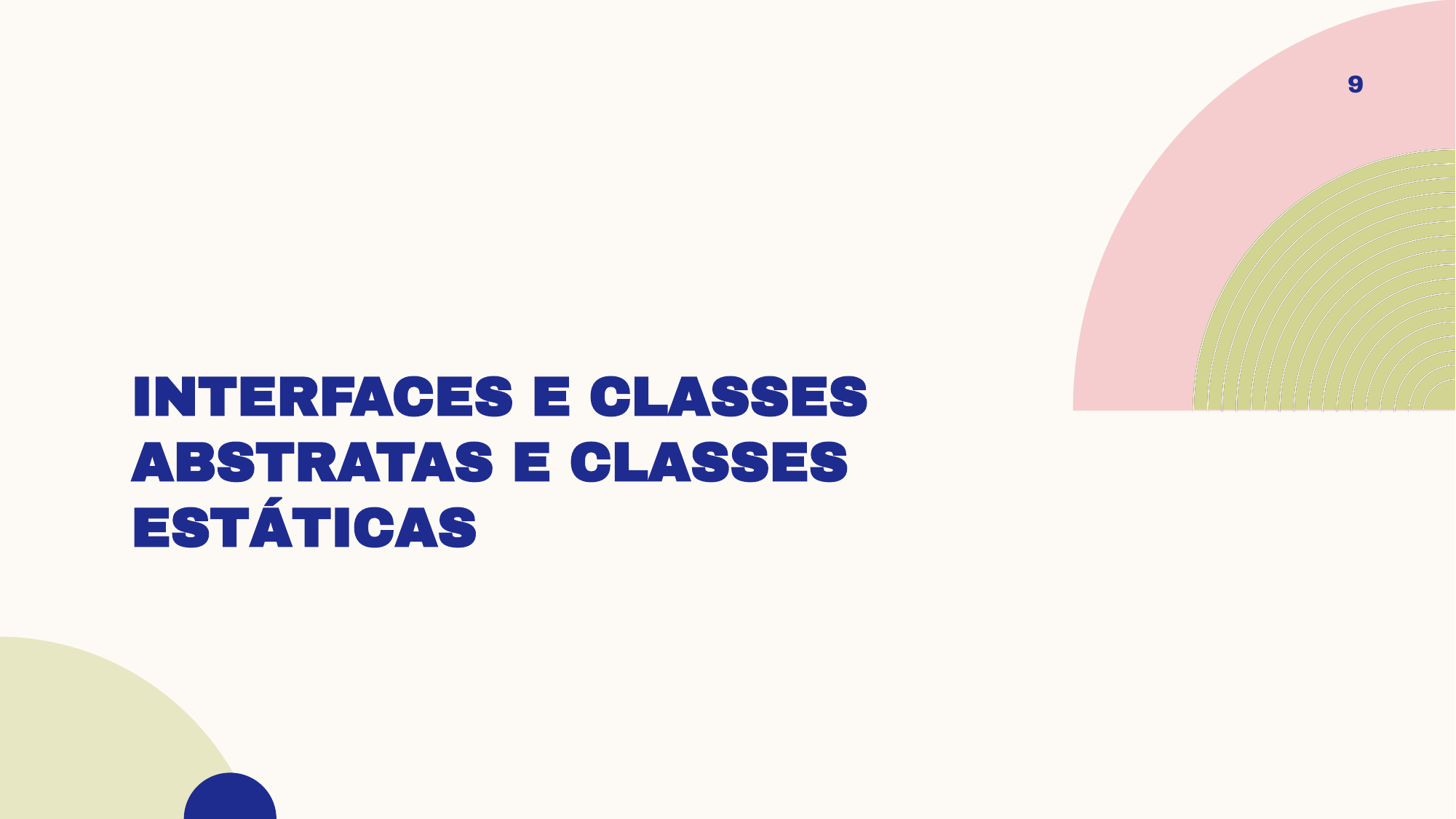

9
# Interfaces e Classes Abstratas e Classes Estáticas